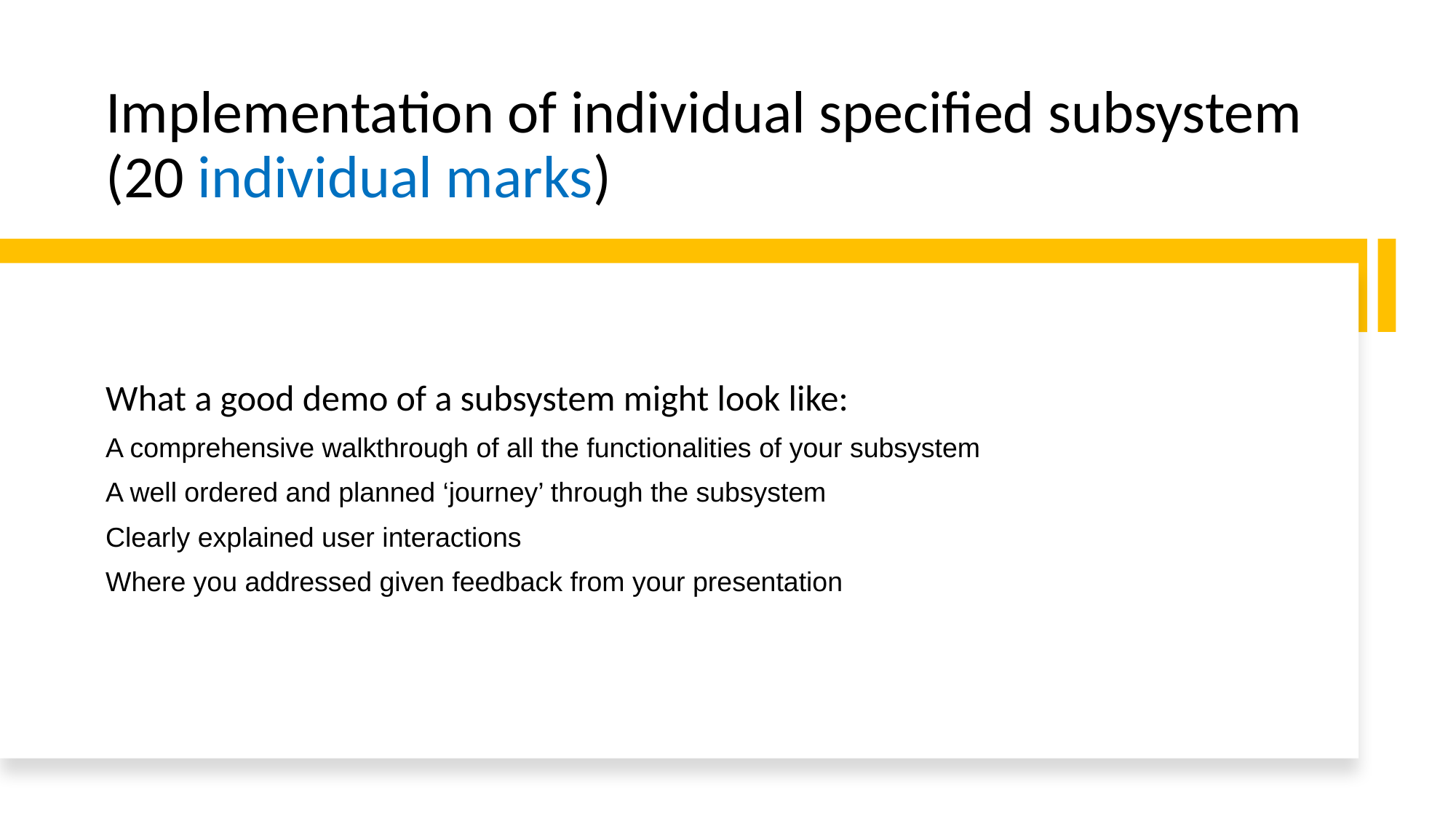

# Implementation of individual specified subsystem (20 individual marks)

What a good demo of a subsystem might look like:
A comprehensive walkthrough of all the functionalities of your subsystem
A well ordered and planned ‘journey’ through the subsystem
Clearly explained user interactions
Where you addressed given feedback from your presentation